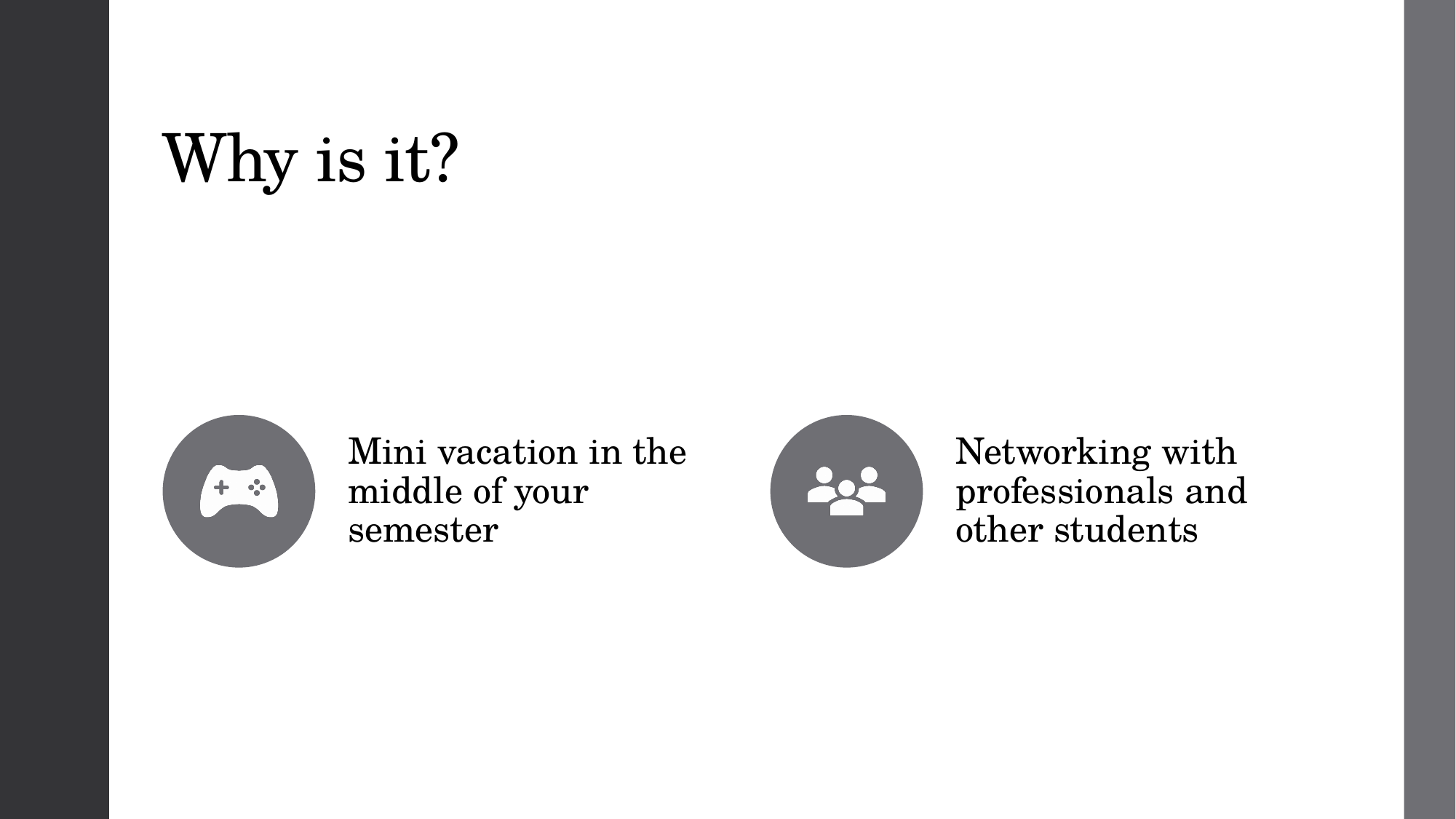

# Why is it?
Mini vacation in the middle of your semester
Networking with professionals and other students